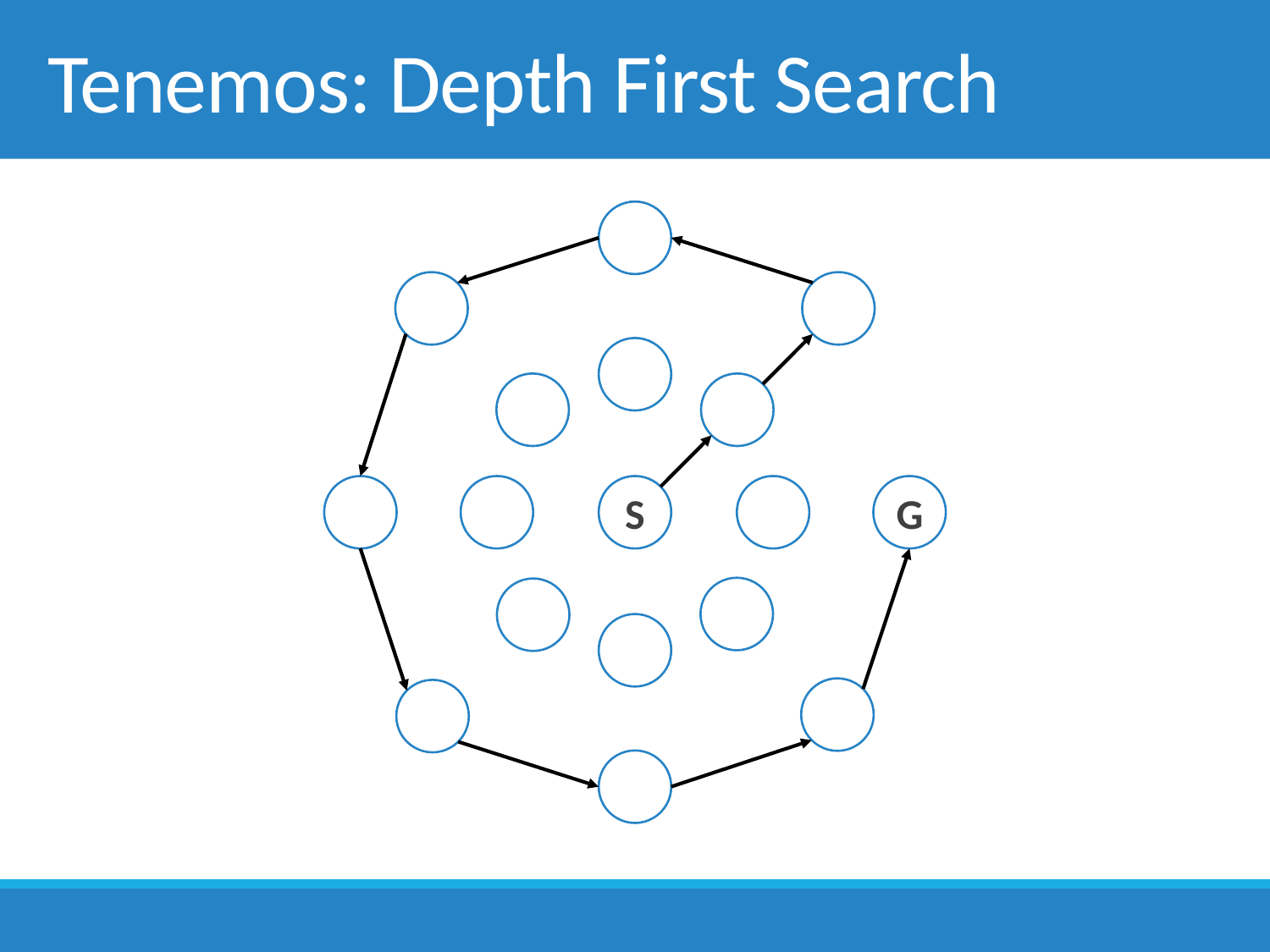

# Tenemos: Depth First Search

G

S